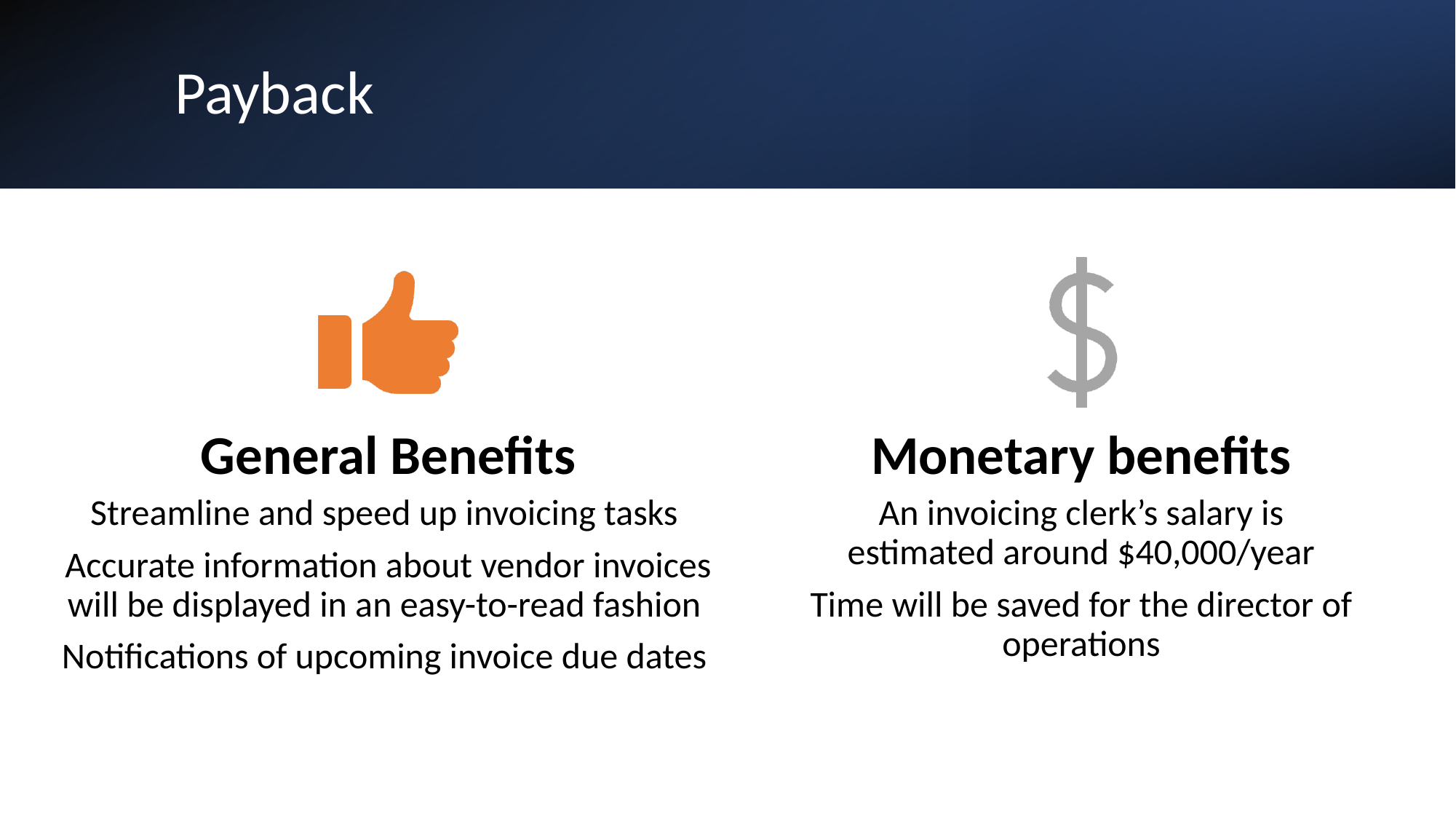

# Payback
General Benefits
Streamline and speed up invoicing tasks
Accurate information about vendor invoices will be displayed in an easy-to-read fashion
Notifications of upcoming invoice due dates
Monetary benefits
An invoicing clerk’s salary is estimated around $40,000/year
Time will be saved for the director of operations